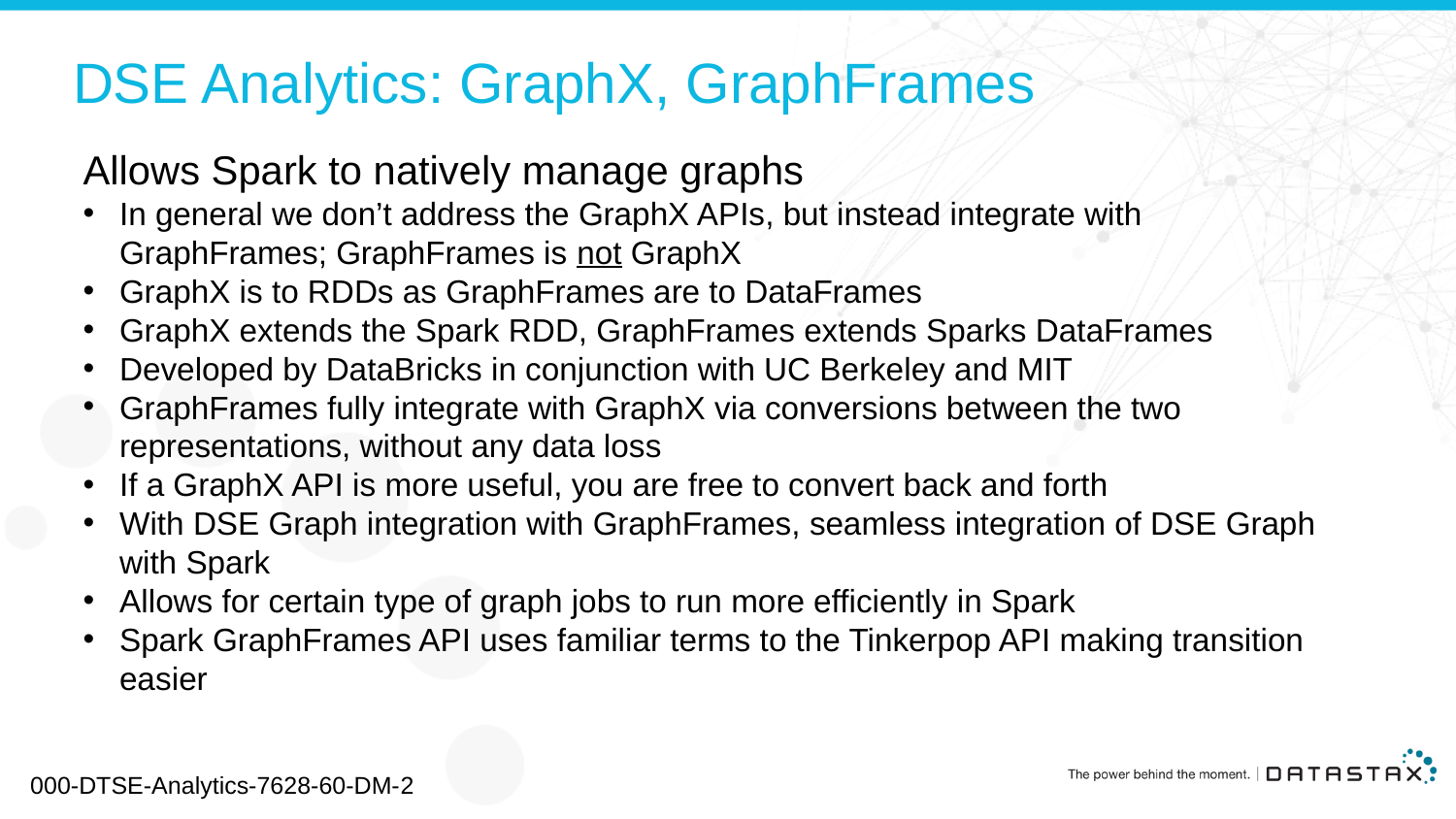

# DSE Analytics: GraphX, GraphFrames
Allows Spark to natively manage graphs
In general we don’t address the GraphX APIs, but instead integrate with GraphFrames; GraphFrames is not GraphX
GraphX is to RDDs as GraphFrames are to DataFrames
GraphX extends the Spark RDD, GraphFrames extends Sparks DataFrames
Developed by DataBricks in conjunction with UC Berkeley and MIT
GraphFrames fully integrate with GraphX via conversions between the two representations, without any data loss
If a GraphX API is more useful, you are free to convert back and forth
With DSE Graph integration with GraphFrames, seamless integration of DSE Graph with Spark
Allows for certain type of graph jobs to run more efficiently in Spark
Spark GraphFrames API uses familiar terms to the Tinkerpop API making transition easier
000-DTSE-Analytics-7628-60-DM-2